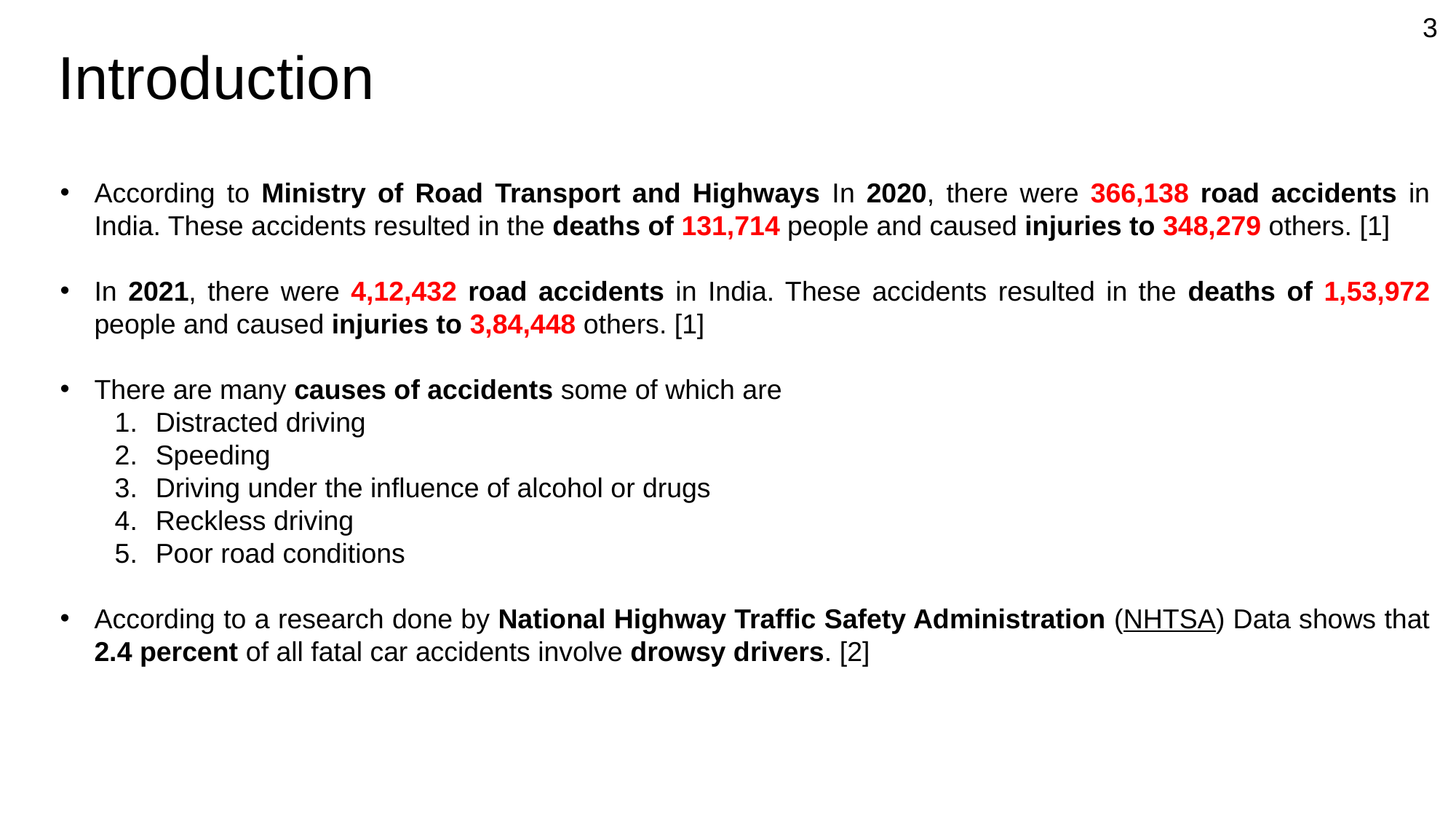

3
# Introduction
According to Ministry of Road Transport and Highways In 2020, there were 366,138 road accidents in India. These accidents resulted in the deaths of 131,714 people and caused injuries to 348,279 others. [1]

In 2021, there were 4,12,432 road accidents in India. These accidents resulted in the deaths of 1,53,972 people and caused injuries to 3,84,448 others. [1]

There are many causes of accidents some of which are
Distracted driving
Speeding
Driving under the influence of alcohol or drugs
Reckless driving
Poor road conditions

According to a research done by National Highway Traffic Safety Administration (NHTSA) Data shows that 2.4 percent of all fatal car accidents involve drowsy drivers. [2]